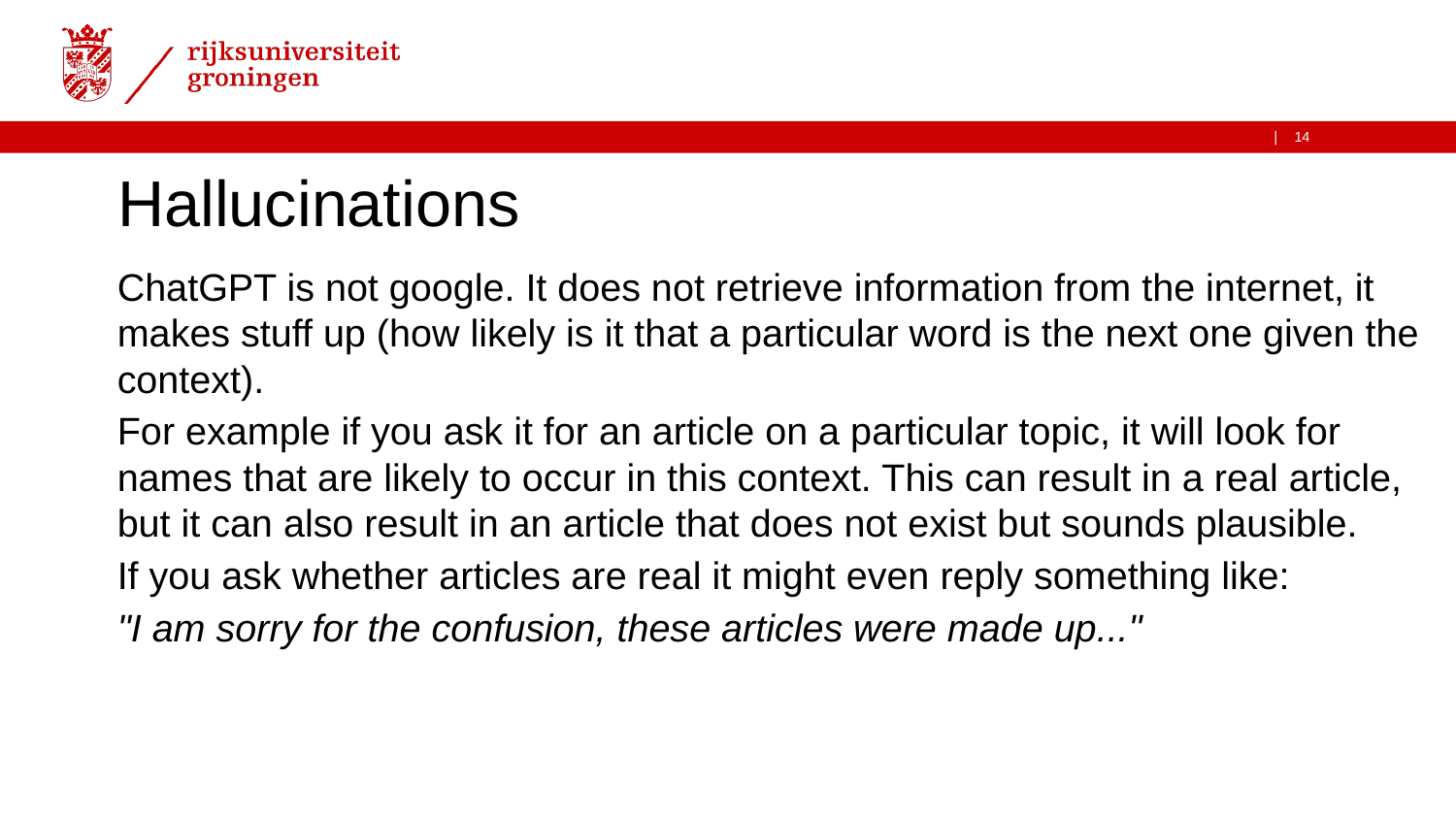

# Hallucinations
ChatGPT is not google. It does not retrieve information from the internet, it makes stuff up (how likely is it that a particular word is the next one given the context).
For example if you ask it for an article on a particular topic, it will look for names that are likely to occur in this context. This can result in a real article, but it can also result in an article that does not exist but sounds plausible.
If you ask whether articles are real it might even reply something like:
"I am sorry for the confusion, these articles were made up..."